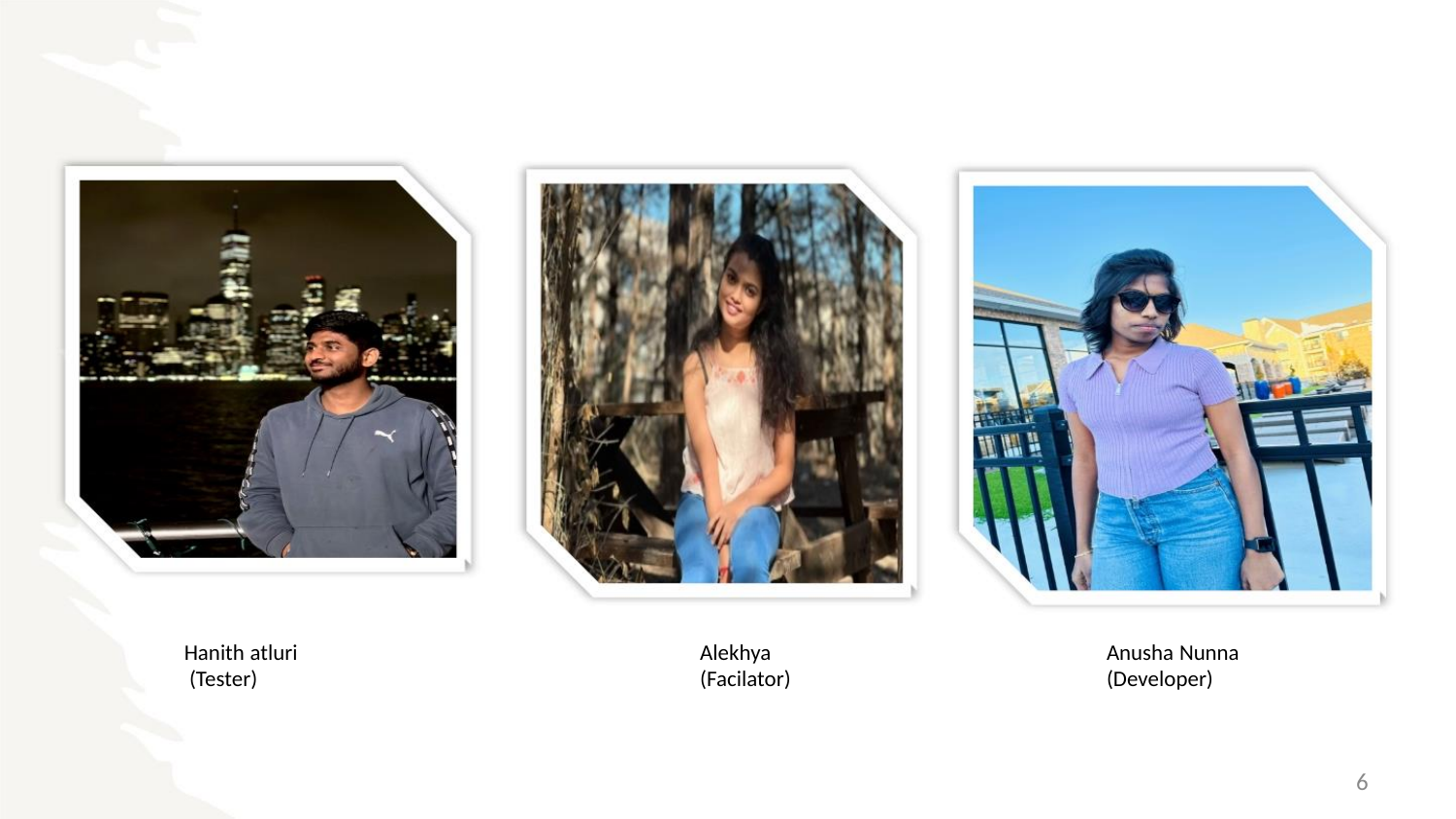

Hanith atluri
(Tester)
Alekhya
(Facilator)
Anusha Nunna
(Developer)
6